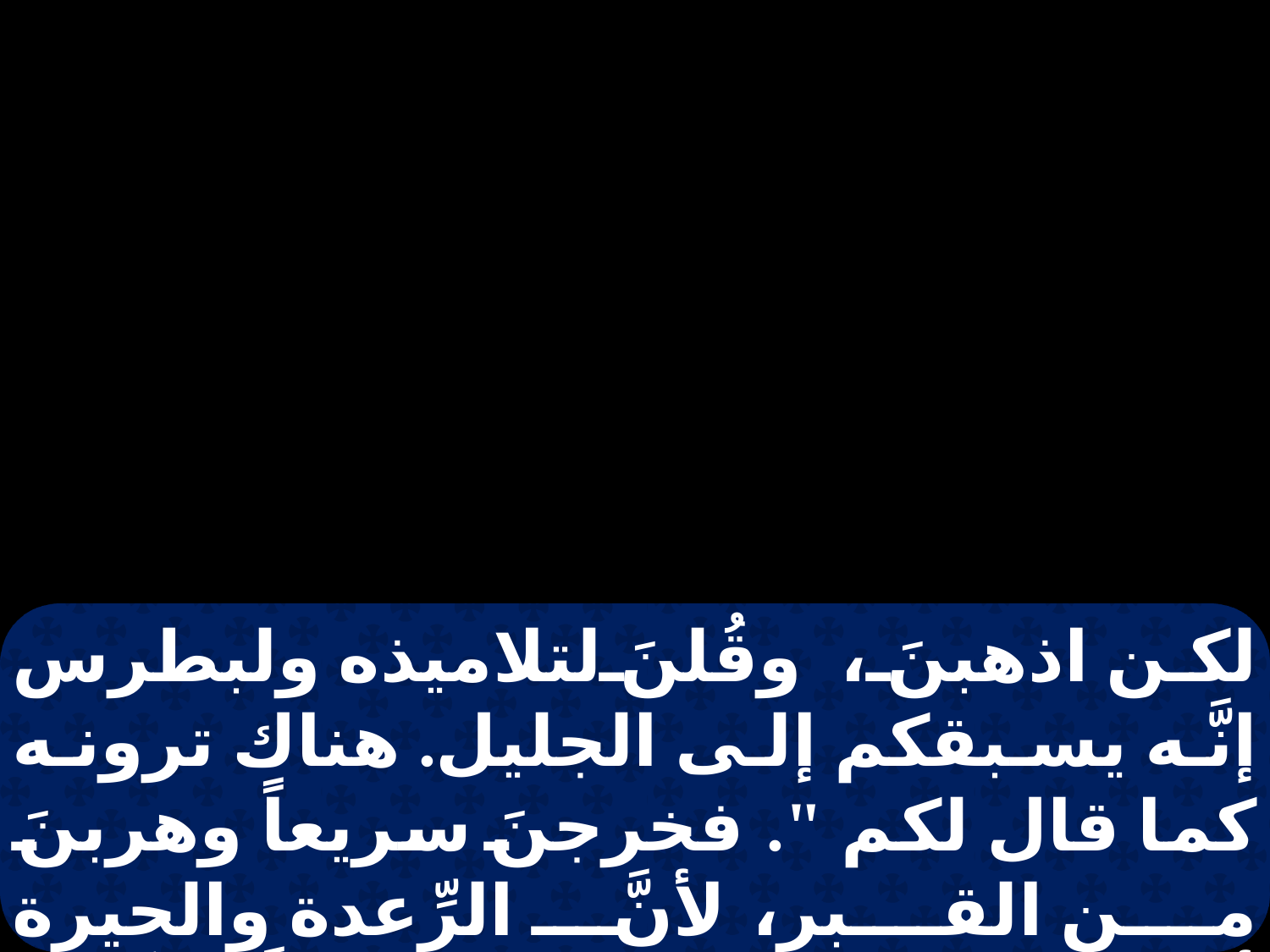

لكن اذهبنَ، وقُلنَ لتلاميذه ولبطرس إنَّه يسبقكم إلى الجليل. هناك ترونه كما قال لكم ". فخرجنَ سريعاً وهربنَ من القبر، لأنَّ الرِّعدة والحيرة أخذتاهُنَّ. ولم يَقلنَ لأحدٍ شيئاً، لأنَّهُنَّ كُنَّ خائفاتٍ.